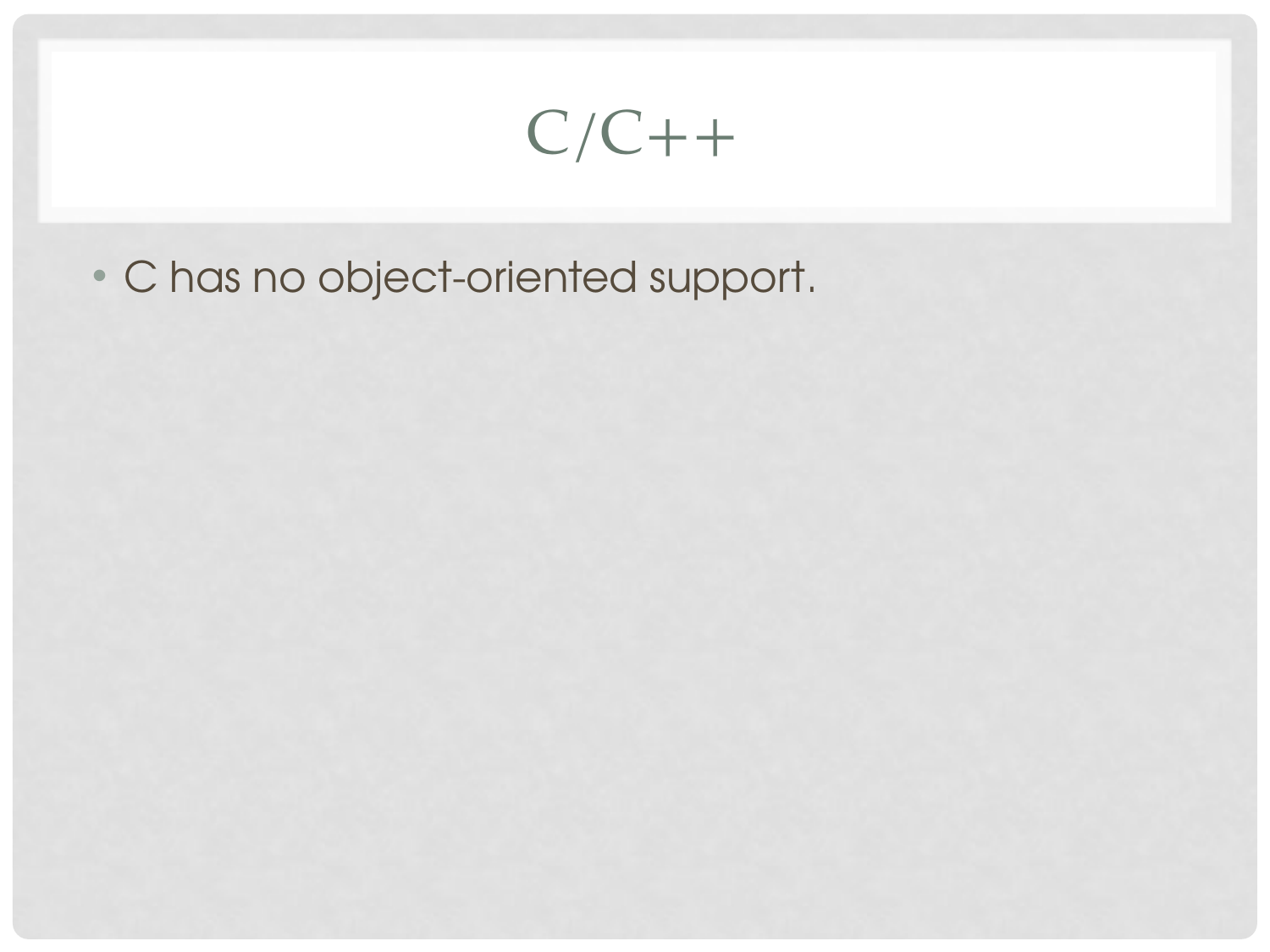

# C/C++
C has no object-oriented support.